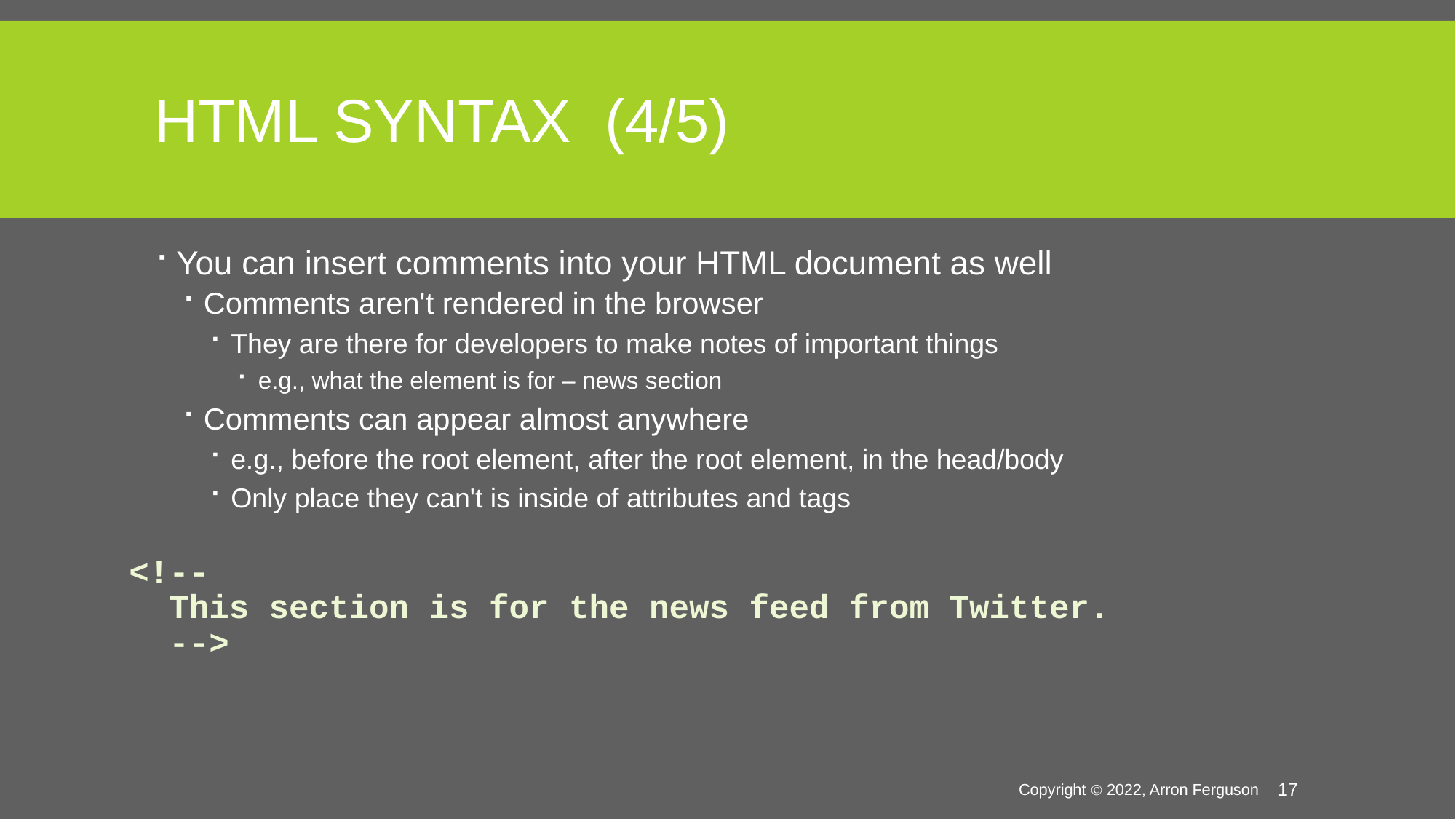

# HTML Syntax  (4/5)
You can insert comments into your HTML document as well
Comments aren't rendered in the browser
They are there for developers to make notes of important things
e.g., what the element is for – news section
Comments can appear almost anywhere
e.g., before the root element, after the root element, in the head/body
Only place they can't is inside of attributes and tags
<!--
  This section is for the news feed from Twitter.
  -->
Copyright Ⓒ 2022, Arron Ferguson
17